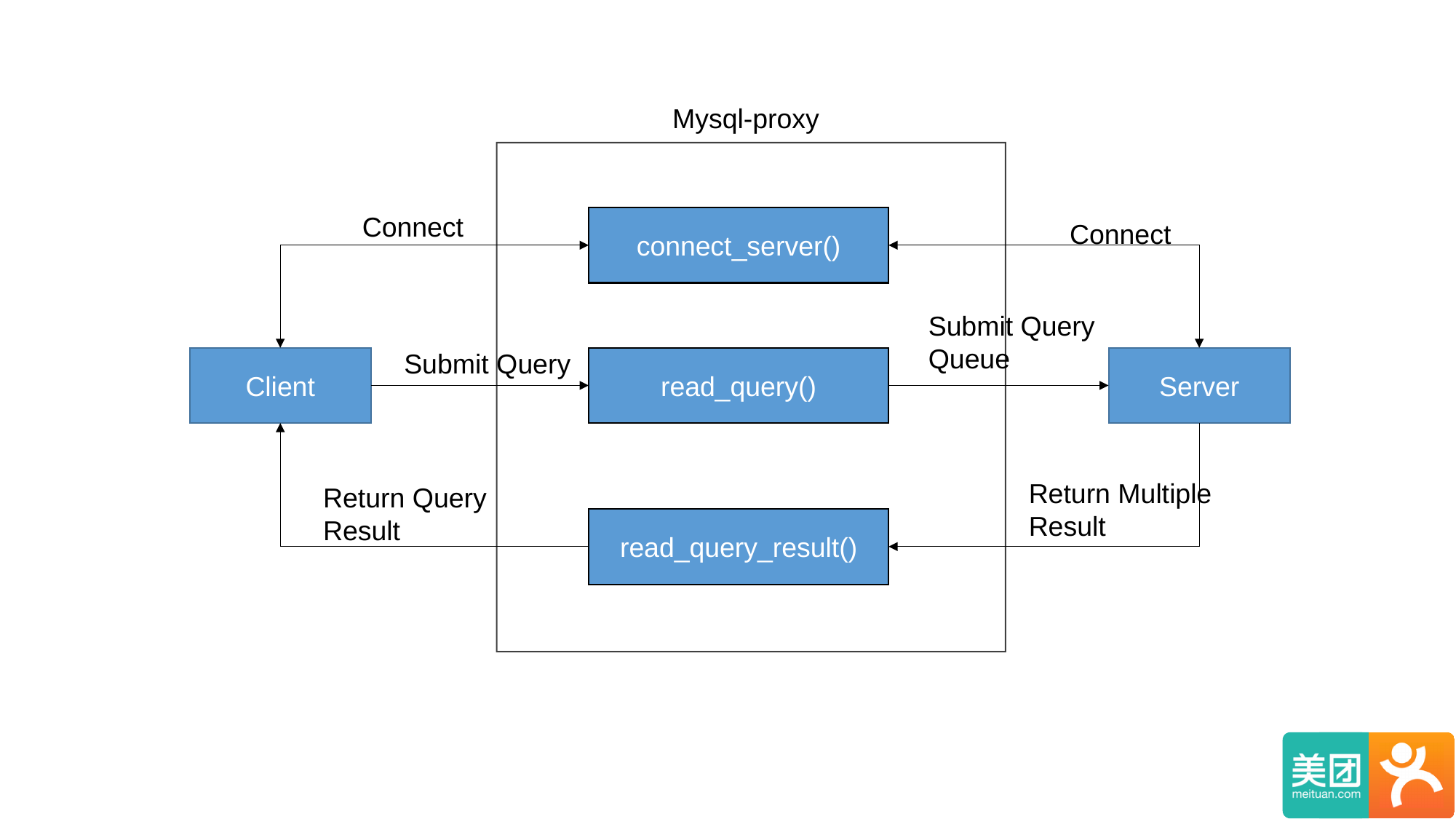

Mysql-proxy

Connect
connect_server()
Connect
Submit Query
Queue
Submit Query
Server
Client
read_query()
Return Multiple
Result
Return Query
Result
read_query_result()